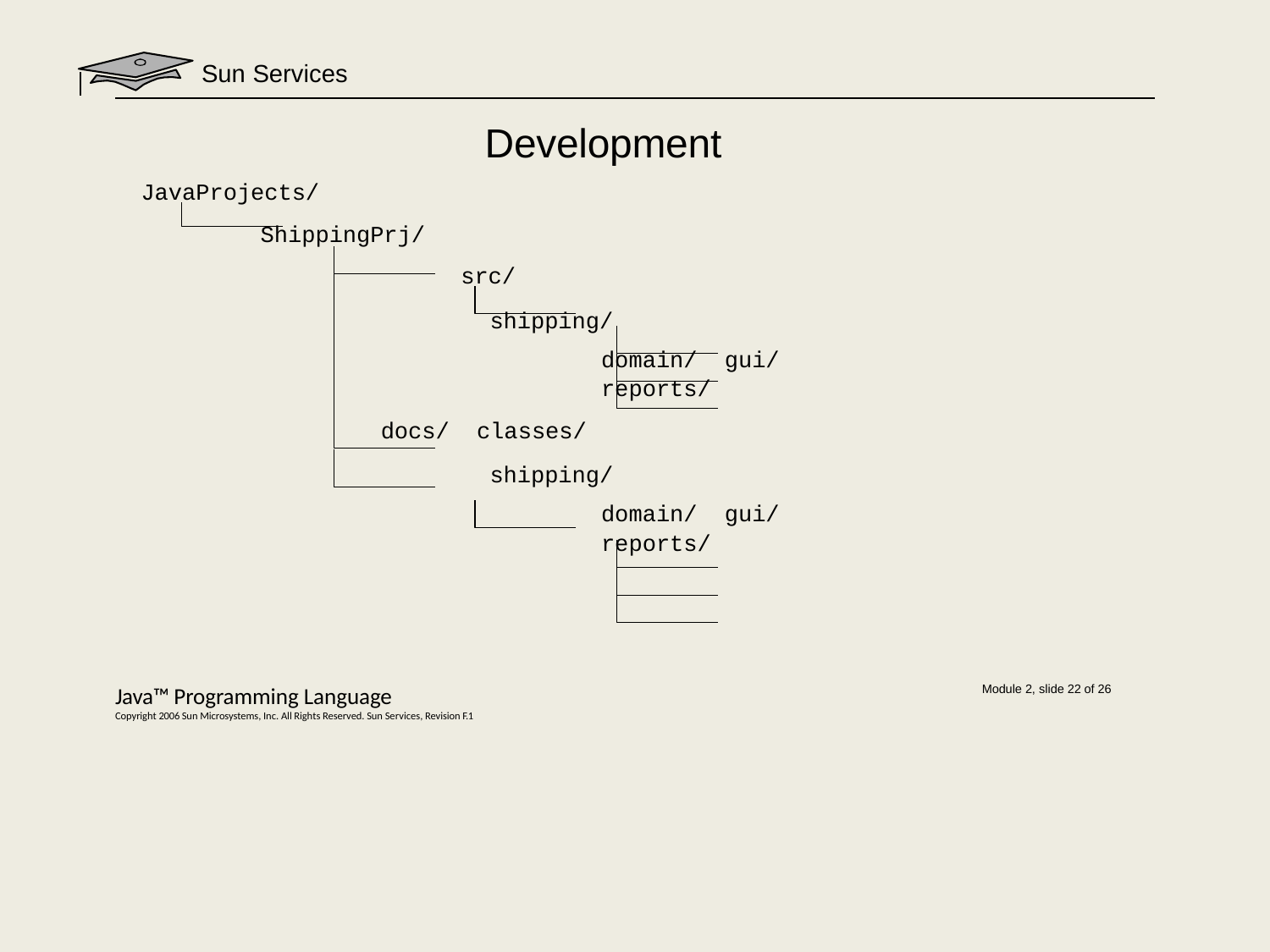

# Sun Services

Development
JavaProjects/
ShippingPrj/
src/
shipping/
domain/  gui/  reports/
docs/  classes/
shipping/
domain/  gui/  reports/

Java™ Programming Language
Copyright 2006 Sun Microsystems, Inc. All Rights Reserved. Sun Services, Revision F.1
Module 2, slide 22 of 26